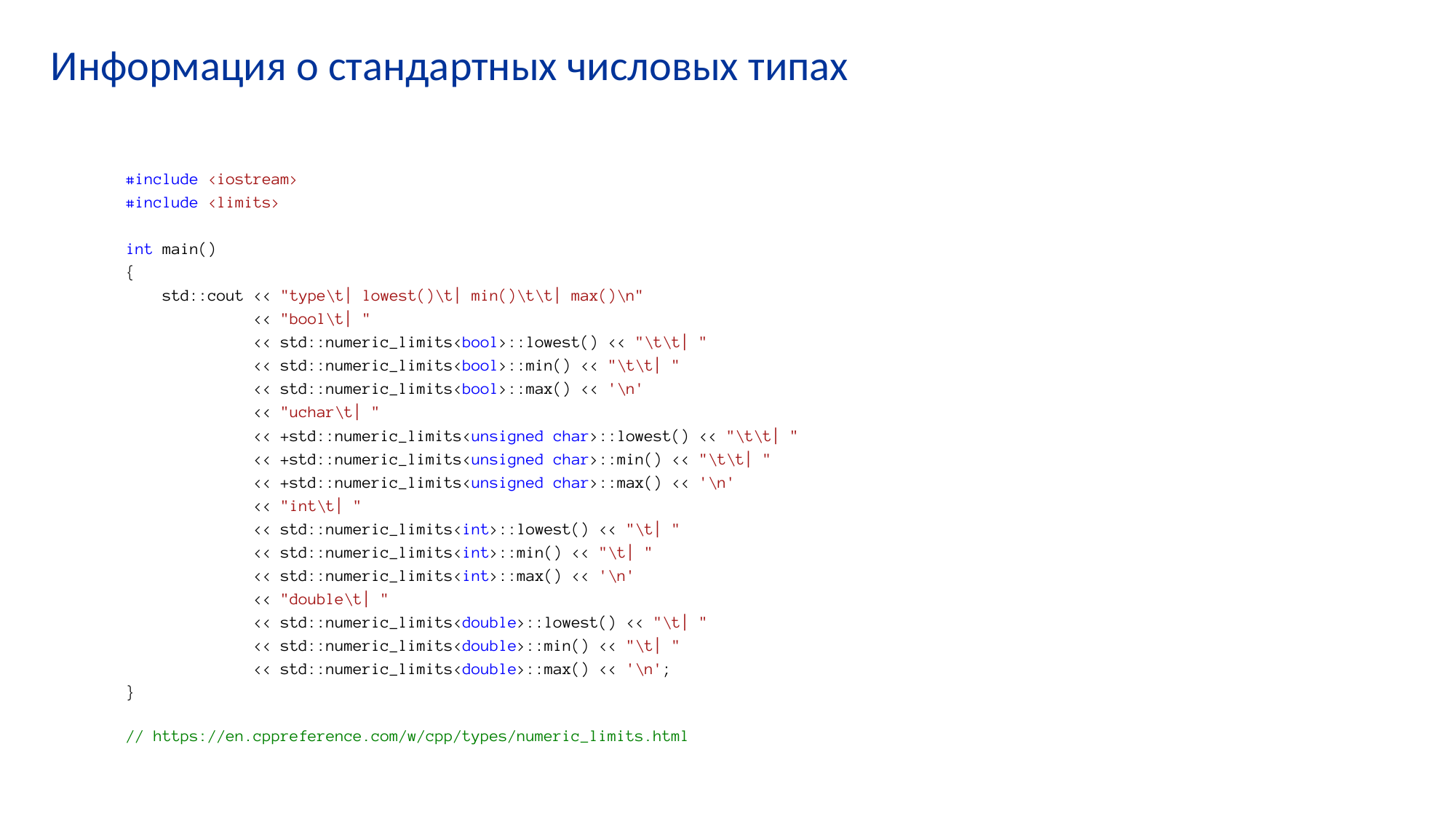

# Информация о стандартных числовых типах
#include <iostream>
#include <limits>

int main()
{
    std::cout << "type\t│ lowest()\t│ min()\t\t│ max()\n"
              << "bool\t│ "
              << std::numeric_limits<bool>::lowest() << "\t\t│ "
              << std::numeric_limits<bool>::min() << "\t\t│ "
              << std::numeric_limits<bool>::max() << '\n'
              << "uchar\t│ "
              << +std::numeric_limits<unsigned char>::lowest() << "\t\t│ "
              << +std::numeric_limits<unsigned char>::min() << "\t\t│ "
              << +std::numeric_limits<unsigned char>::max() << '\n'
              << "int\t│ "
              << std::numeric_limits<int>::lowest() << "\t│ "
              << std::numeric_limits<int>::min() << "\t│ "
              << std::numeric_limits<int>::max() << '\n'
              << "double\t│ "
              << std::numeric_limits<double>::lowest() << "\t│ "
              << std::numeric_limits<double>::min() << "\t│ "
              << std::numeric_limits<double>::max() << '\n';
}
// https://en.cppreference.com/w/cpp/types/numeric_limits.html